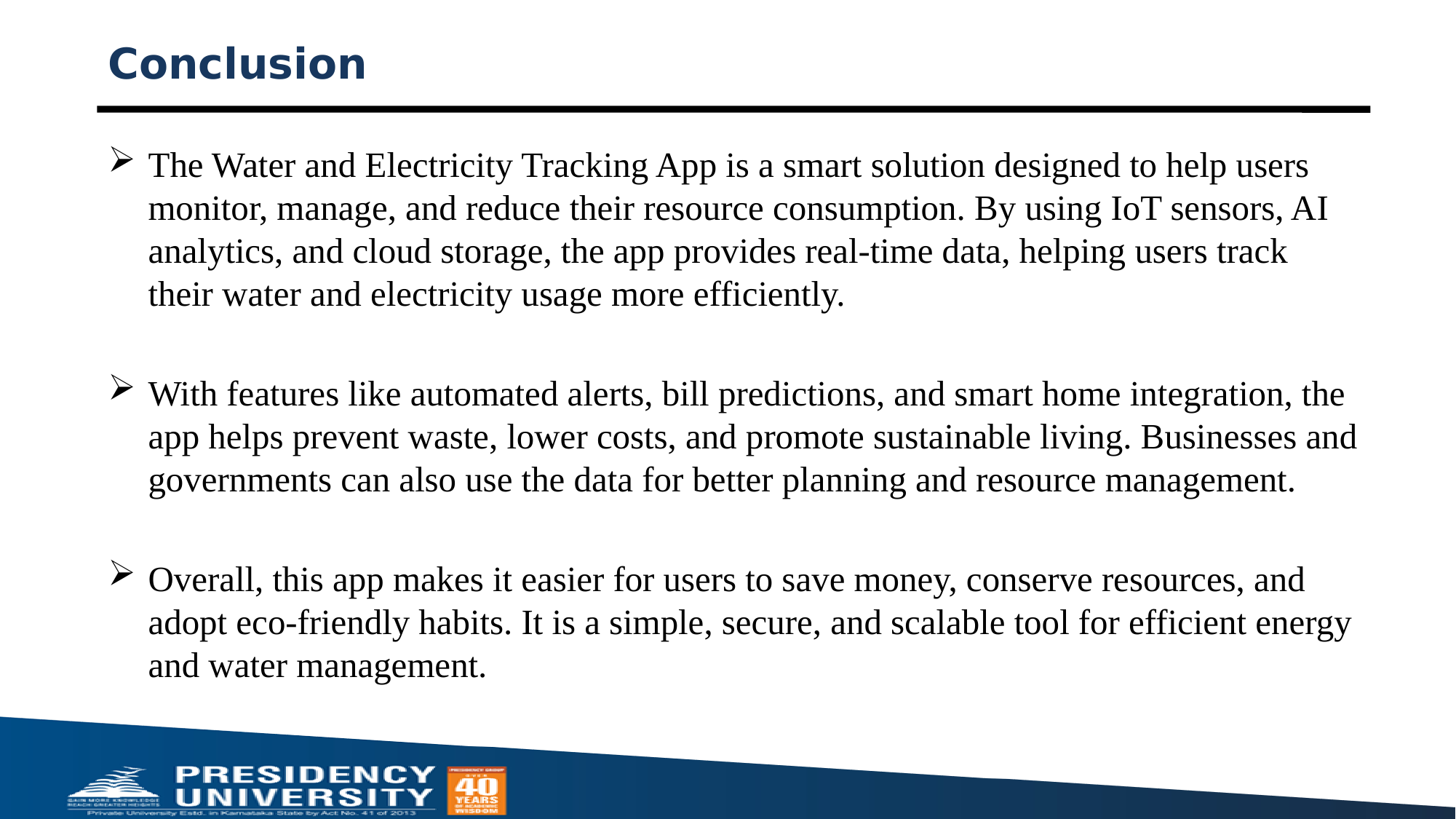

# Conclusion
The Water and Electricity Tracking App is a smart solution designed to help users monitor, manage, and reduce their resource consumption. By using IoT sensors, AI analytics, and cloud storage, the app provides real-time data, helping users track their water and electricity usage more efficiently.

With features like automated alerts, bill predictions, and smart home integration, the app helps prevent waste, lower costs, and promote sustainable living. Businesses and governments can also use the data for better planning and resource management.

Overall, this app makes it easier for users to save money, conserve resources, and adopt eco-friendly habits. It is a simple, secure, and scalable tool for efficient energy and water management.